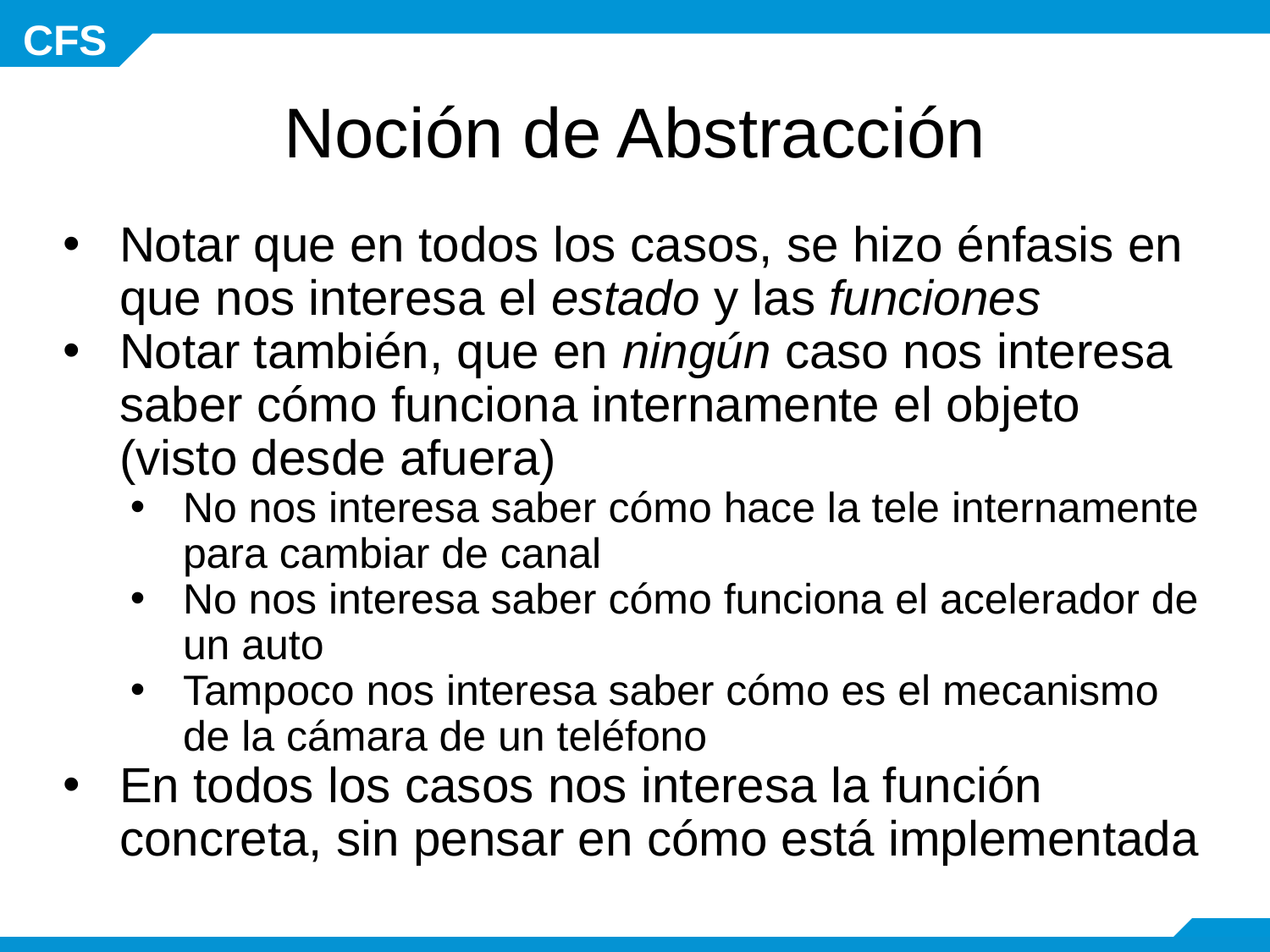

# Noción de Abstracción
Notar que en todos los casos, se hizo énfasis en que nos interesa el estado y las funciones
Notar también, que en ningún caso nos interesa saber cómo funciona internamente el objeto (visto desde afuera)
No nos interesa saber cómo hace la tele internamente para cambiar de canal
No nos interesa saber cómo funciona el acelerador de un auto
Tampoco nos interesa saber cómo es el mecanismo de la cámara de un teléfono
En todos los casos nos interesa la función concreta, sin pensar en cómo está implementada